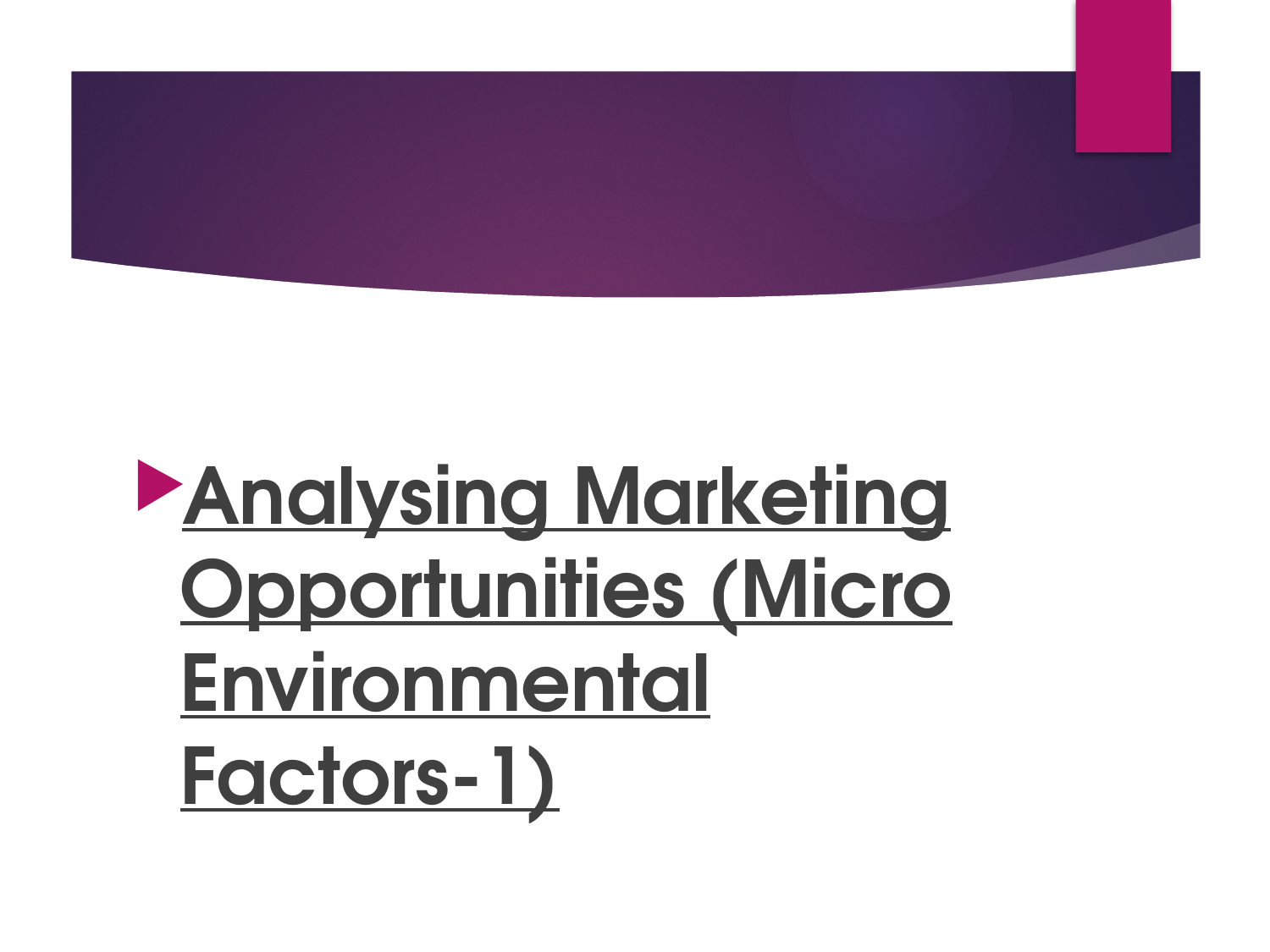

#

Analysing Marketing Opportunities (Micro Environmental Factors-1)